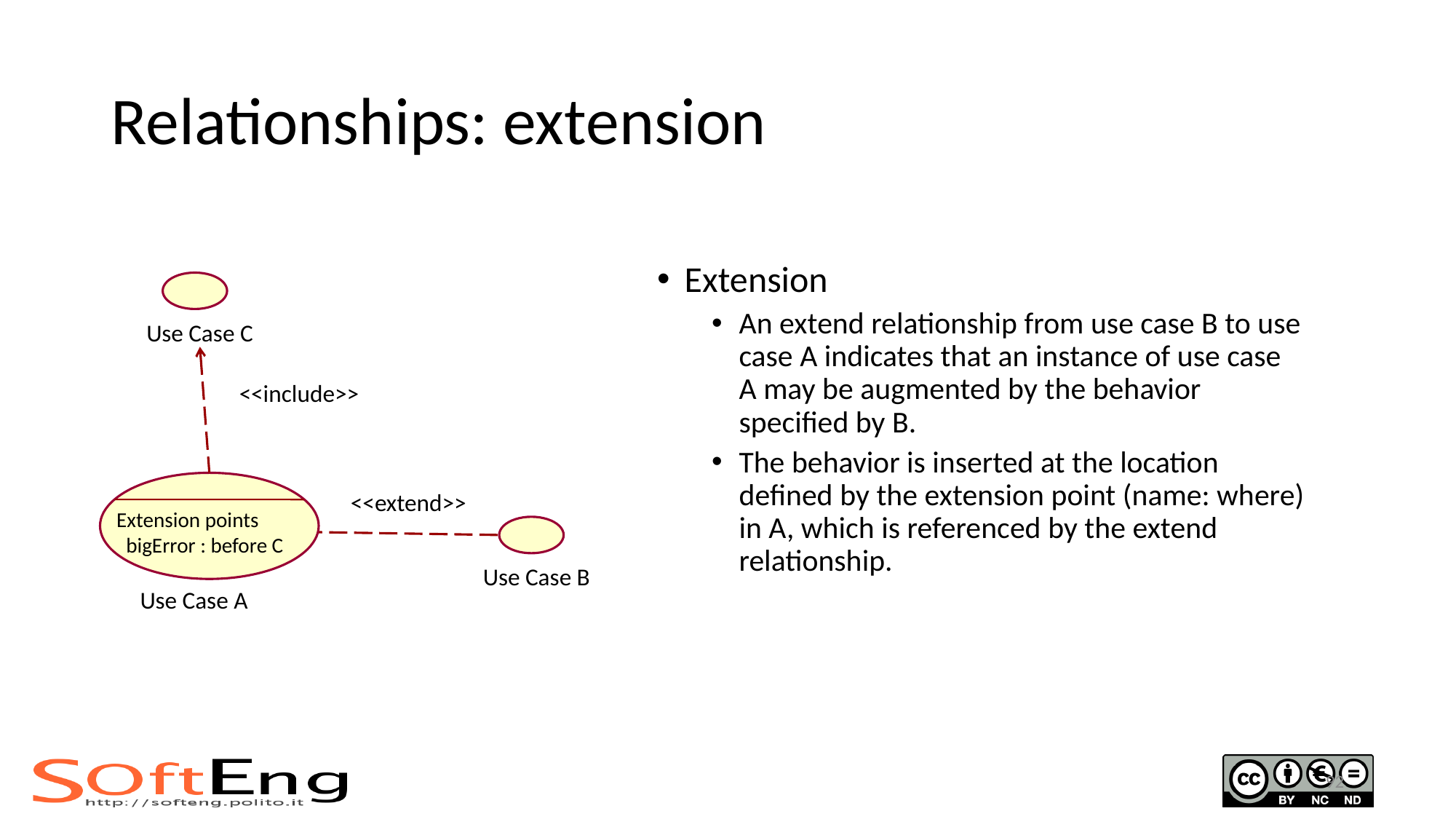

# Relationships: extension
Extension
An extend relationship from use case B to use case A indicates that an instance of use case A may be augmented by the behavior specified by B.
The behavior is inserted at the location defined by the extension point (name: where) in A, which is referenced by the extend relationship.

Use Case C
<<include>>

Extension points
  bigError : before C
<<extend>>

Use Case B
Use Case A
92